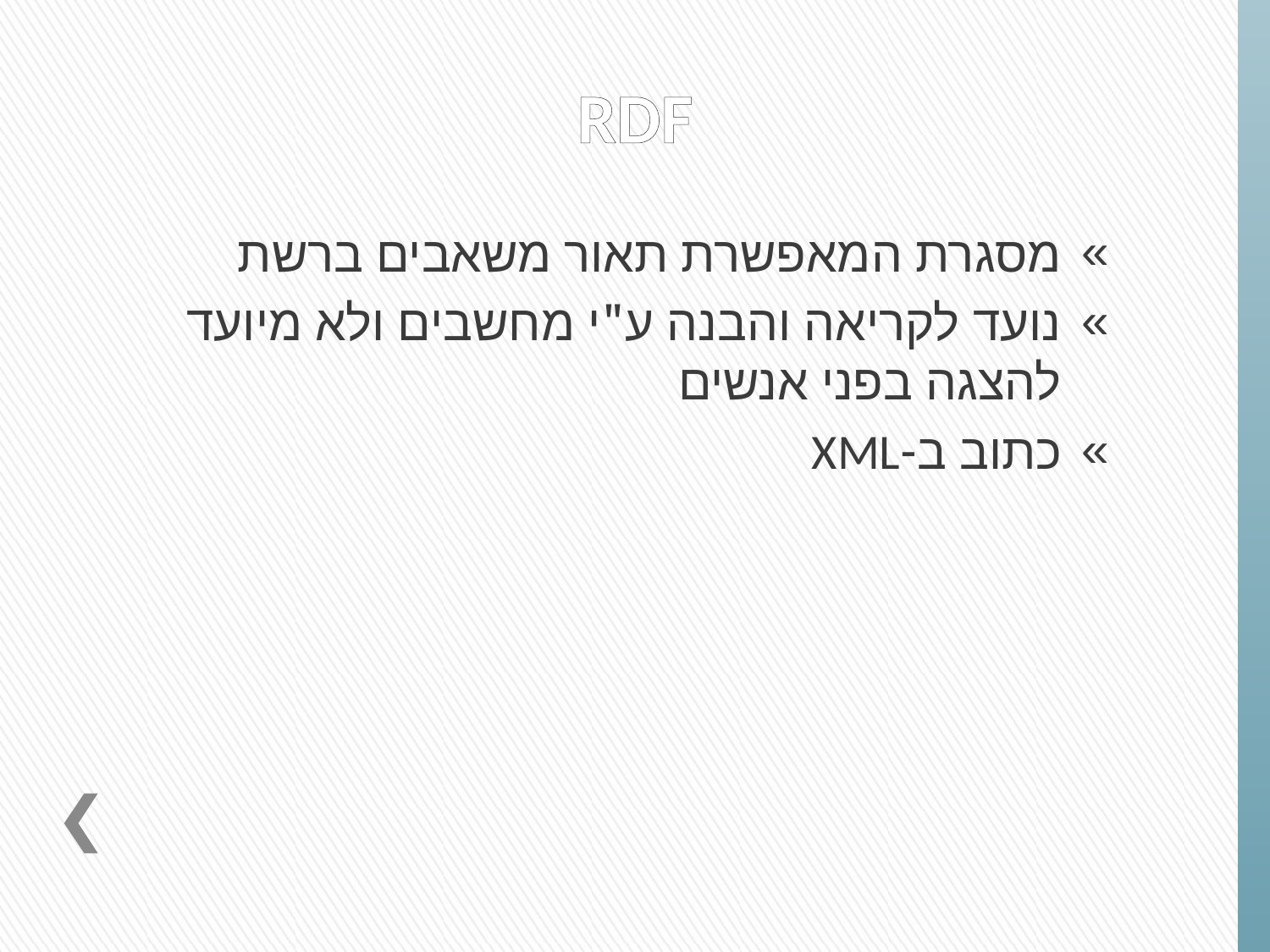

# RDF
מסגרת המאפשרת תאור משאבים ברשת
נועד לקריאה והבנה ע"י מחשבים ולא מיועד להצגה בפני אנשים
כתוב ב-XML